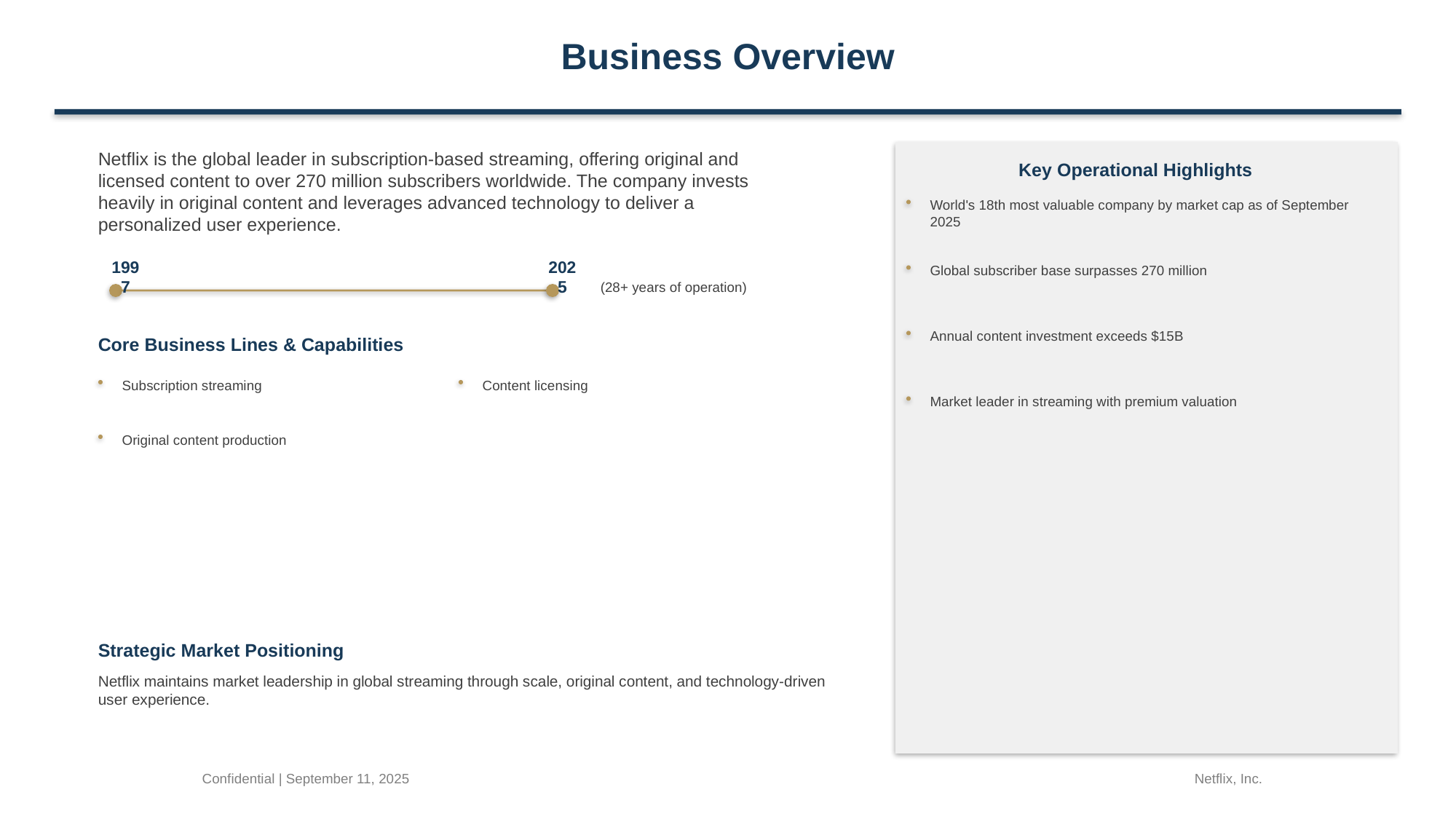

Business Overview

Netflix is the global leader in subscription-based streaming, offering original and licensed content to over 270 million subscribers worldwide. The company invests heavily in original content and leverages advanced technology to deliver a personalized user experience.

Key Operational Highlights
World's 18th most valuable company by market cap as of September 2025

1997
2025
Global subscriber base surpasses 270 million

(28+ years of operation)

Annual content investment exceeds $15B
Core Business Lines & Capabilities

Subscription streaming
Content licensing

Market leader in streaming with premium valuation

Original content production

Strategic Market Positioning
Netflix maintains market leadership in global streaming through scale, original content, and technology-driven user experience.
Confidential | September 11, 2025
Netflix, Inc.